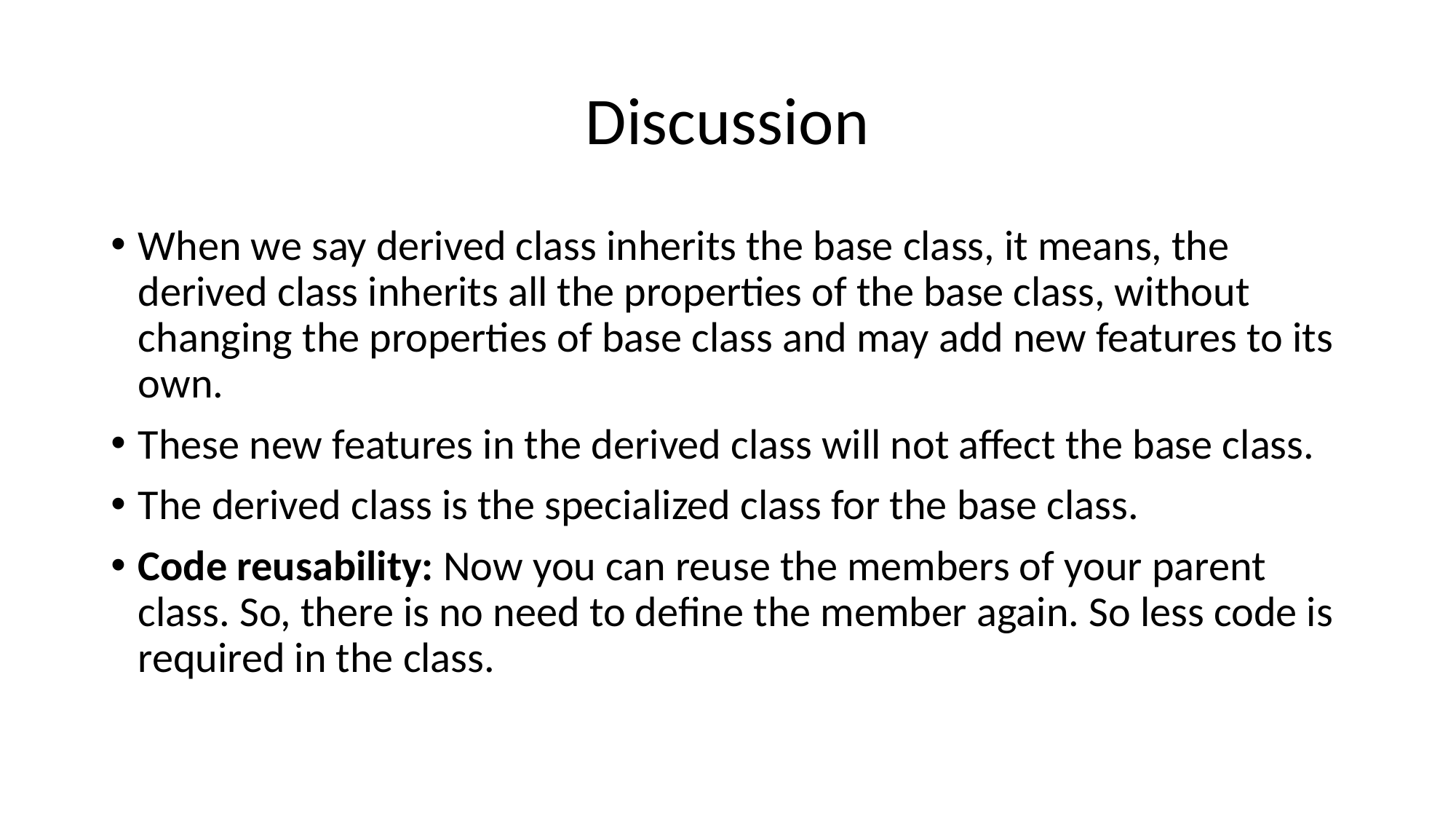

# Discussion
When we say derived class inherits the base class, it means, the derived class inherits all the properties of the base class, without changing the properties of base class and may add new features to its own.
These new features in the derived class will not affect the base class.
The derived class is the specialized class for the base class.
Code reusability: Now you can reuse the members of your parent class. So, there is no need to define the member again. So less code is required in the class.